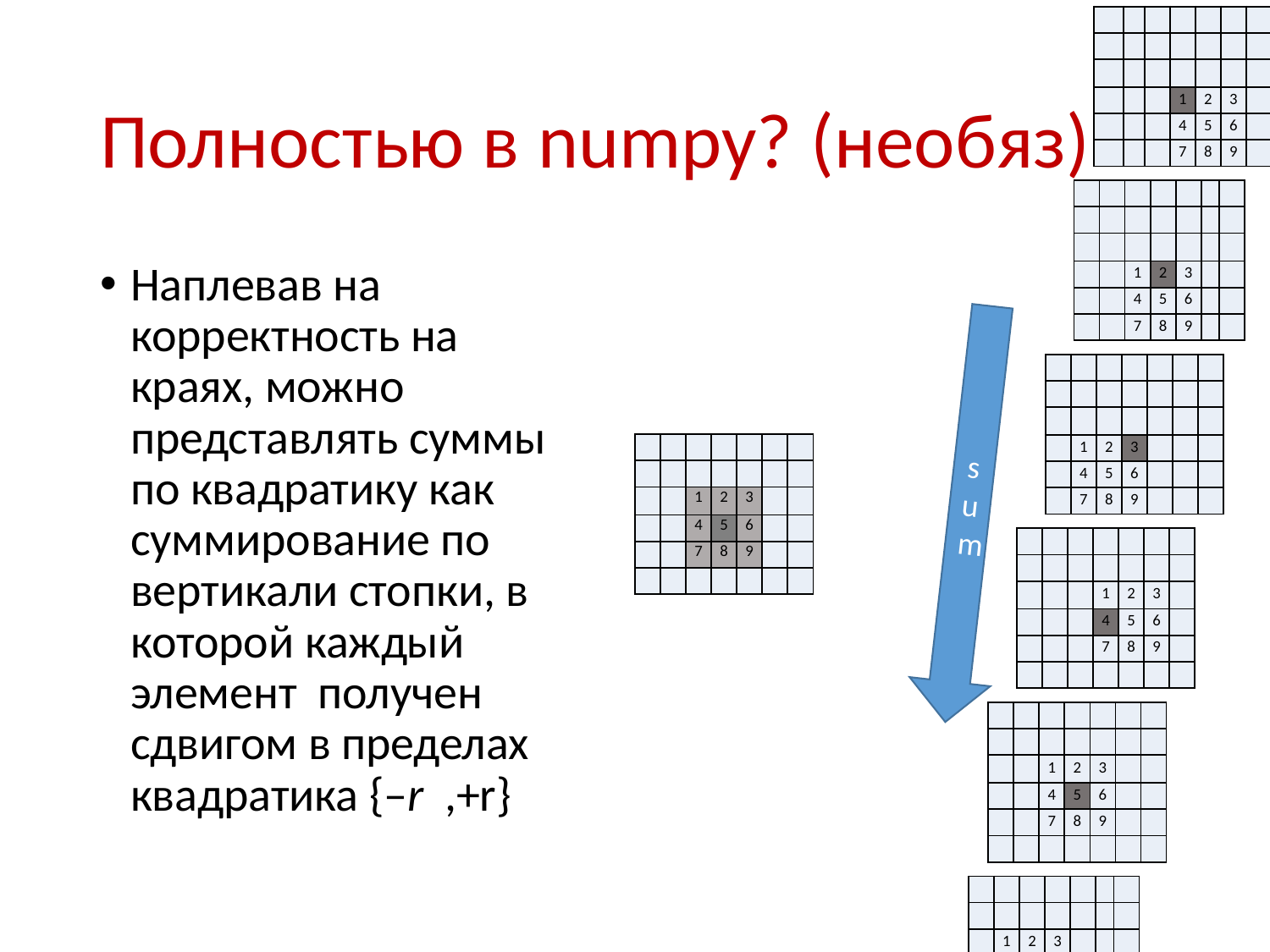

|  |  |  |  |  |  |  |
| --- | --- | --- | --- | --- | --- | --- |
|  |  |  |  |  |  |  |
|  |  |  |  |  |  |  |
|  |  |  | 1 | 2 | 3 |  |
|  |  |  | 4 | 5 | 6 |  |
|  |  |  | 7 | 8 | 9 |  |
# Полностью в numpy? (необяз)
|  |  |  |  |  |  |  |
| --- | --- | --- | --- | --- | --- | --- |
|  |  |  |  |  |  |  |
|  |  |  |  |  |  |  |
|  |  | 1 | 2 | 3 |  |  |
|  |  | 4 | 5 | 6 |  |  |
|  |  | 7 | 8 | 9 |  |  |
Наплевав на корректность на краях, можно представлять суммы по квадратику как суммирование по вертикали стопки, в которой каждый элемент  получен сдвигом в пределах квадратика {–r  ,+r}
sum
|  |  |  |  |  |  |  |
| --- | --- | --- | --- | --- | --- | --- |
|  |  |  |  |  |  |  |
|  |  |  |  |  |  |  |
|  | 1 | 2 | 3 |  |  |  |
|  | 4 | 5 | 6 |  |  |  |
|  | 7 | 8 | 9 |  |  |  |
|  |  |  |  |  |  |  |
| --- | --- | --- | --- | --- | --- | --- |
|  |  |  |  |  |  |  |
|  |  | 1 | 2 | 3 |  |  |
|  |  | 4 | 5 | 6 |  |  |
|  |  | 7 | 8 | 9 |  |  |
|  |  |  |  |  |  |  |
|  |  |  |  |  |  |  |
| --- | --- | --- | --- | --- | --- | --- |
|  |  |  |  |  |  |  |
|  |  |  | 1 | 2 | 3 |  |
|  |  |  | 4 | 5 | 6 |  |
|  |  |  | 7 | 8 | 9 |  |
|  |  |  |  |  |  |  |
|  |  |  |  |  |  |  |
| --- | --- | --- | --- | --- | --- | --- |
|  |  |  |  |  |  |  |
|  |  | 1 | 2 | 3 |  |  |
|  |  | 4 | 5 | 6 |  |  |
|  |  | 7 | 8 | 9 |  |  |
|  |  |  |  |  |  |  |
|  |  |  |  |  |  |  |
| --- | --- | --- | --- | --- | --- | --- |
|  |  |  |  |  |  |  |
|  | 1 | 2 | 3 |  |  |  |
|  | 4 | 5 | 6 |  |  |  |
|  | 7 | 8 | 9 |  |  |  |
|  |  |  |  |  |  |  |